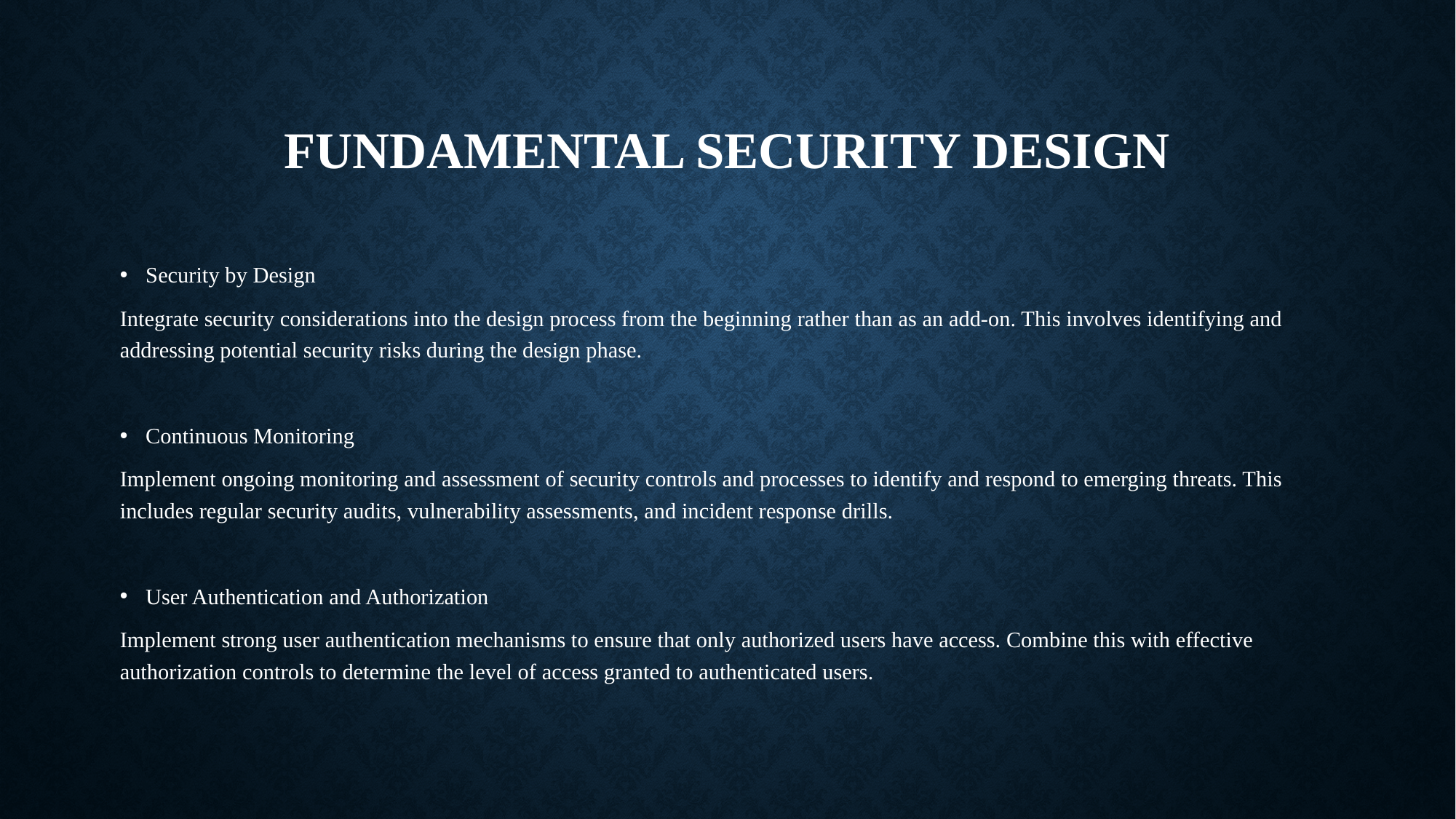

# Fundamental security design
Security by Design
Integrate security considerations into the design process from the beginning rather than as an add-on. This involves identifying and addressing potential security risks during the design phase.

Continuous Monitoring
Implement ongoing monitoring and assessment of security controls and processes to identify and respond to emerging threats. This includes regular security audits, vulnerability assessments, and incident response drills.

User Authentication and Authorization
Implement strong user authentication mechanisms to ensure that only authorized users have access. Combine this with effective authorization controls to determine the level of access granted to authenticated users.